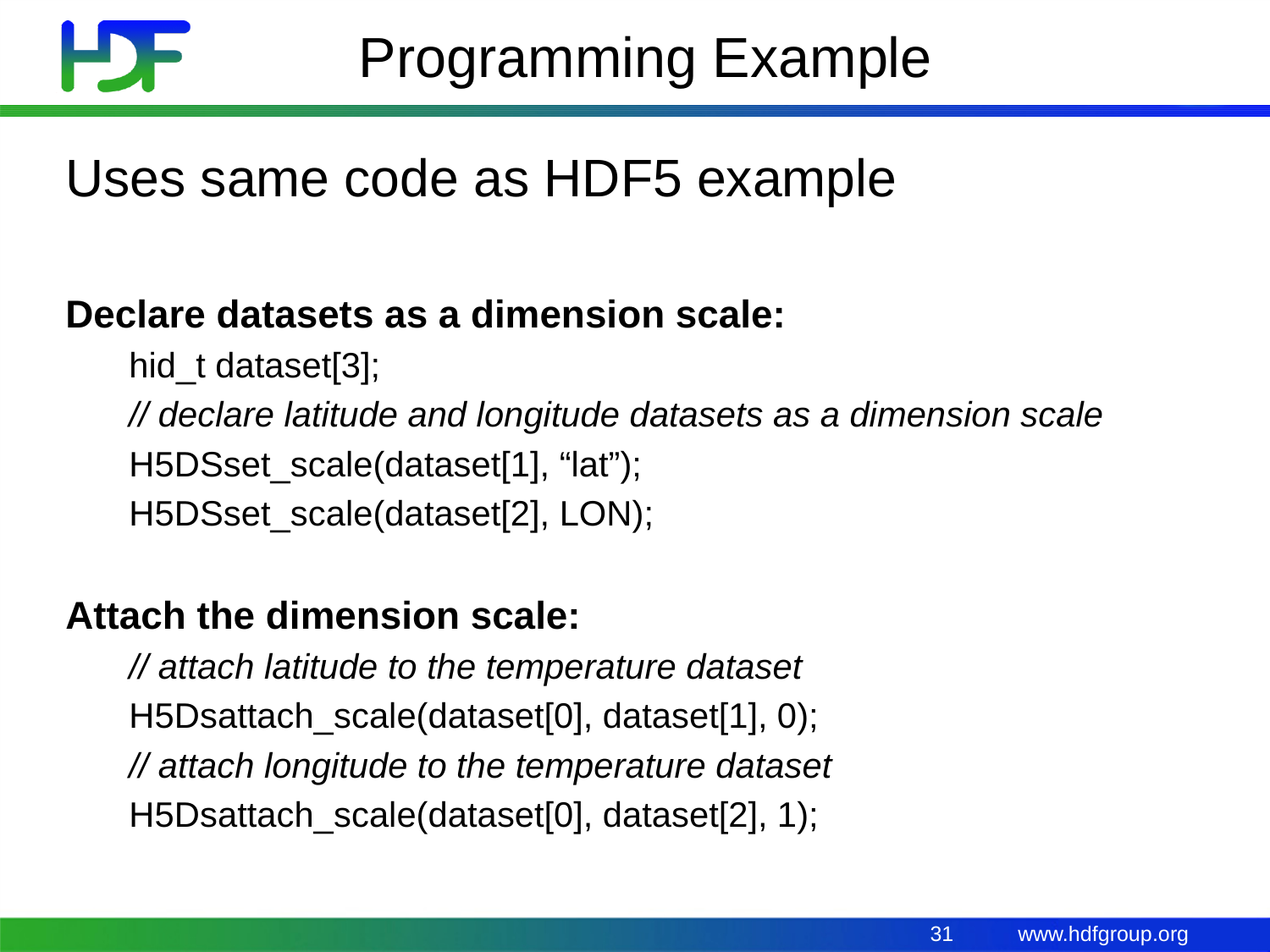

# Programming Example
Uses same code as HDF5 example

Declare datasets as a dimension scale:
hid_t dataset[3];
// declare latitude and longitude datasets as a dimension scale
H5DSset_scale(dataset[1], “lat”);
H5DSset_scale(dataset[2], LON);

Attach the dimension scale:
// attach latitude to the temperature dataset
H5Dsattach_scale(dataset[0], dataset[1], 0);
// attach longitude to the temperature dataset
H5Dsattach_scale(dataset[0], dataset[2], 1);

31